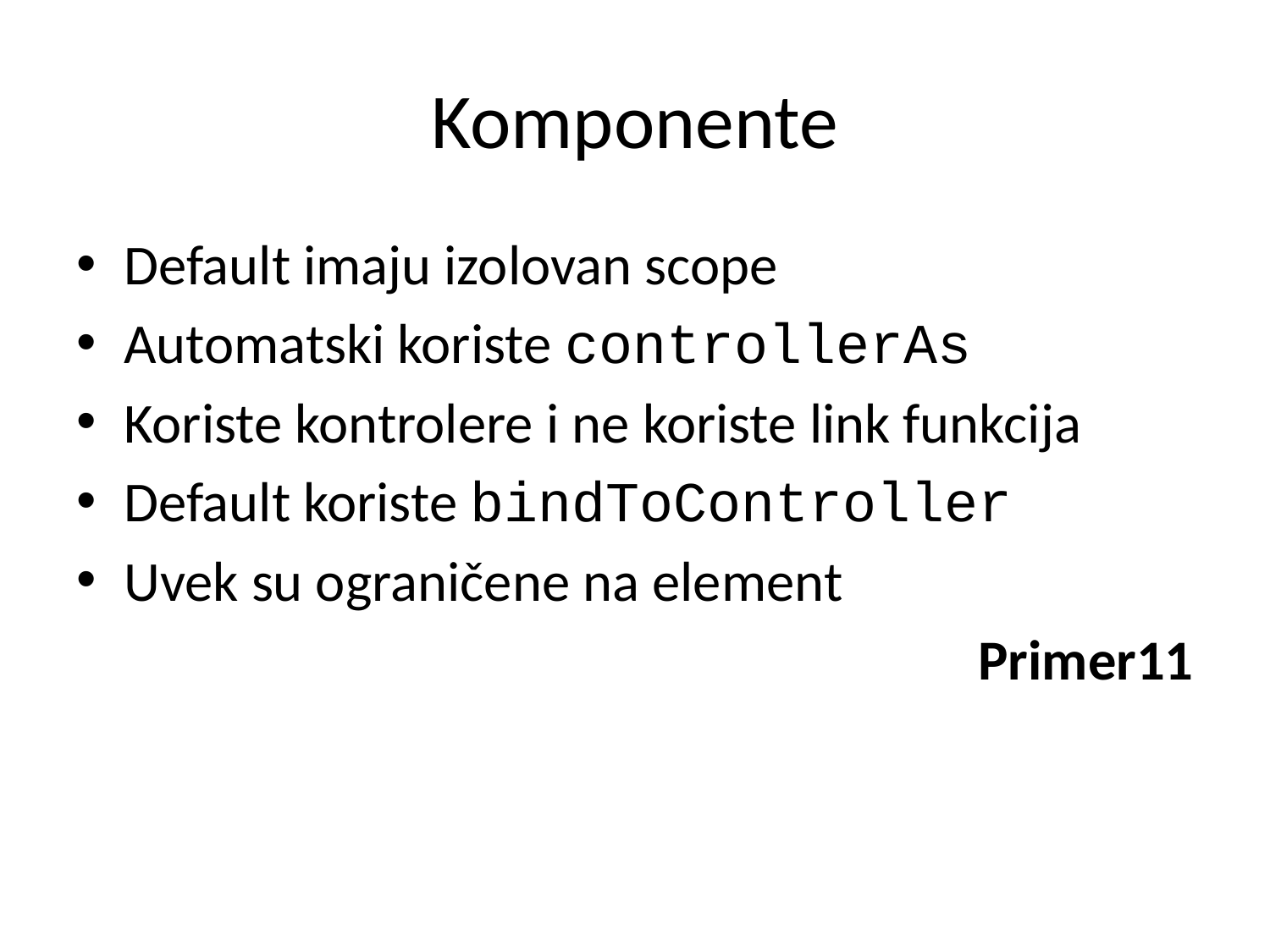

# Komponente
Default imaju izolovan scope
Automatski koriste controllerAs
Koriste kontrolere i ne koriste link funkcija
Default koriste bindToController
Uvek su ograničene na element
Primer11